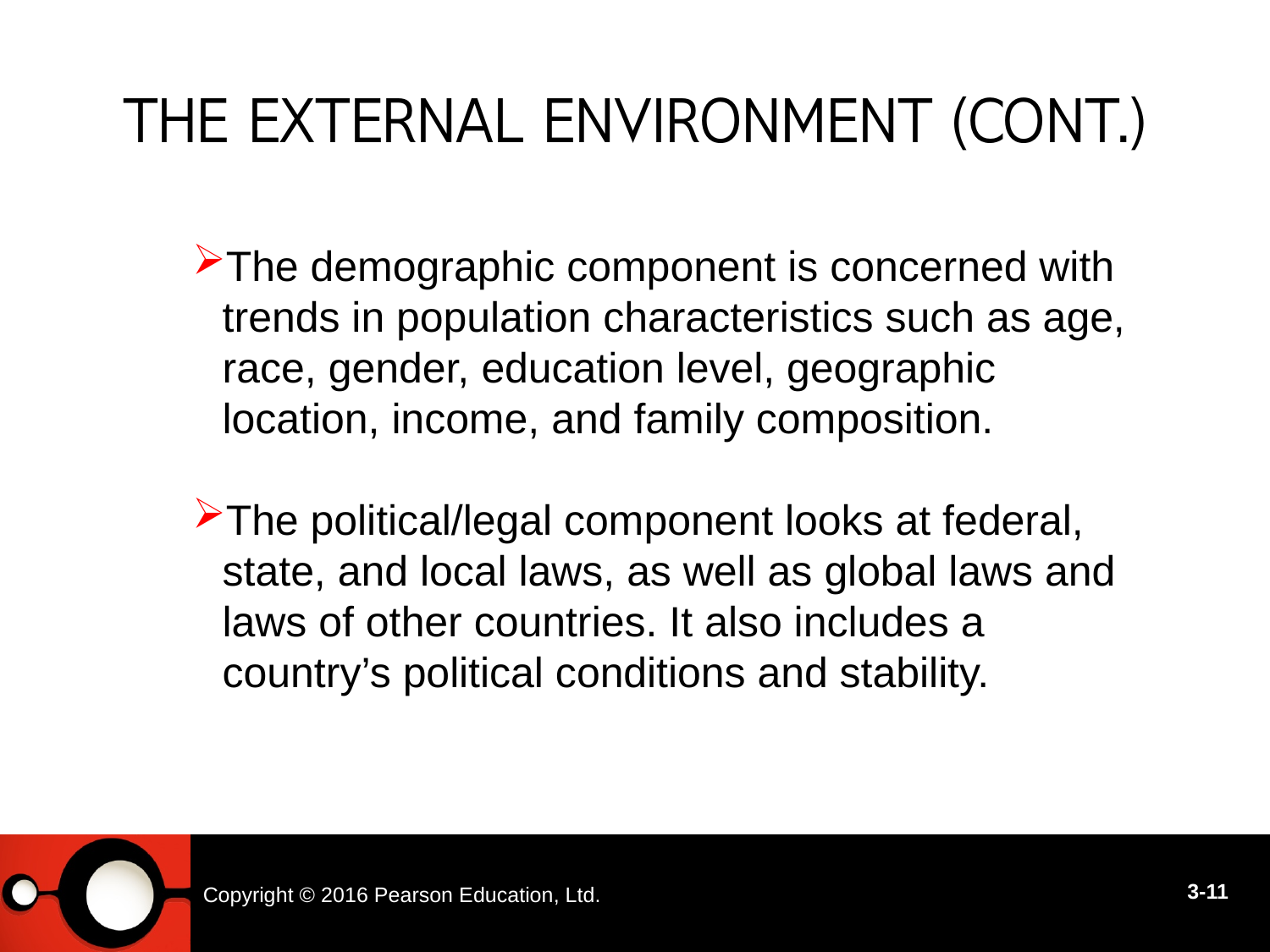

# The External Environment (cont.)

The demographic component is concerned with trends in population characteristics such as age, race, gender, education level, geographic location, income, and family composition.

The political/legal component looks at federal, state, and local laws, as well as global laws and laws of other countries. It also includes a country’s political conditions and stability.

Copyright © 2016 Pearson Education, Ltd.
3-11
3 - 11